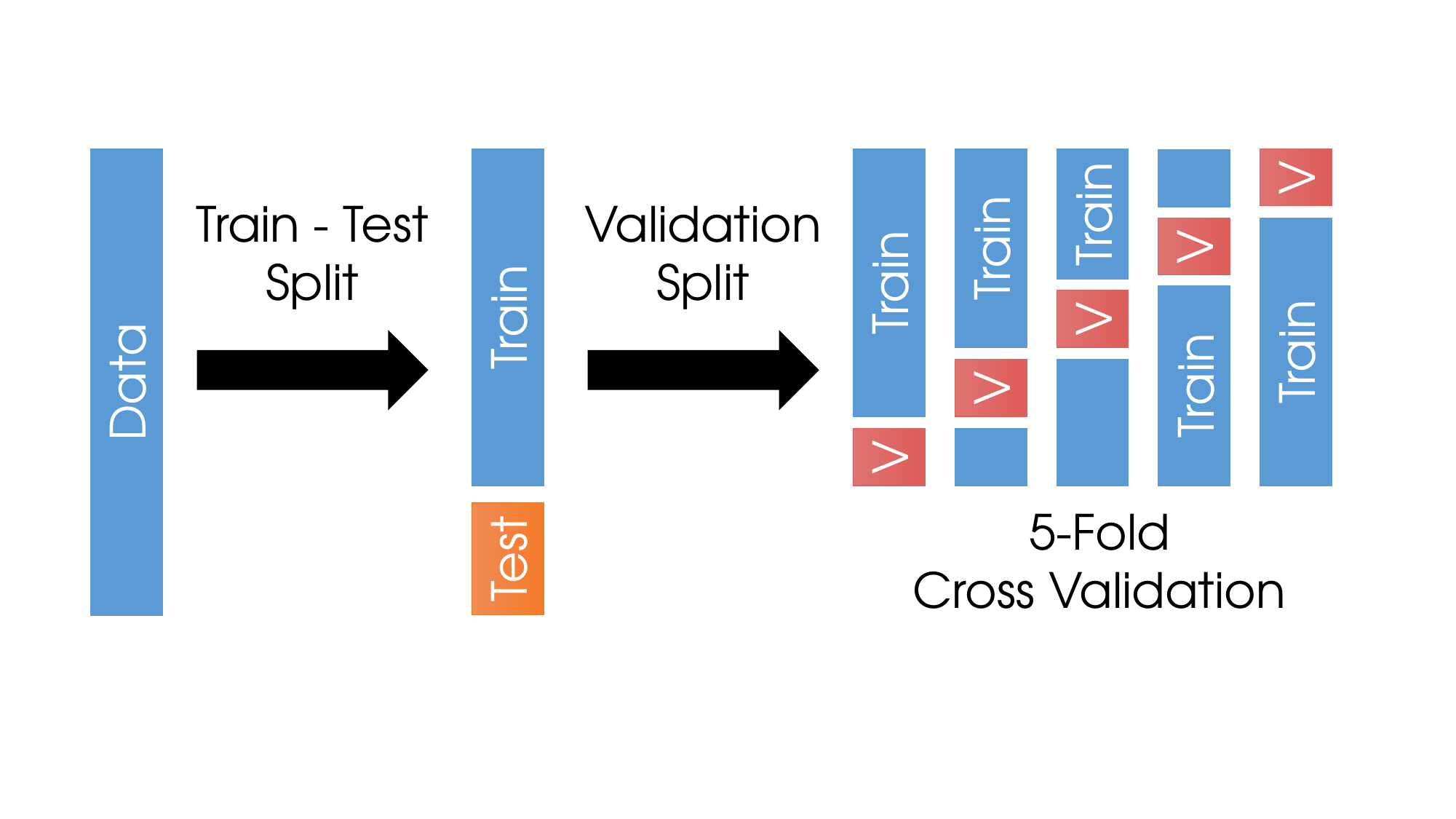

Train
V

Train
V

Train
V
V
Train

V
Train
Train - Test
Split
Validation
Split
Train

Data
5-Fold
Cross Validation
Test